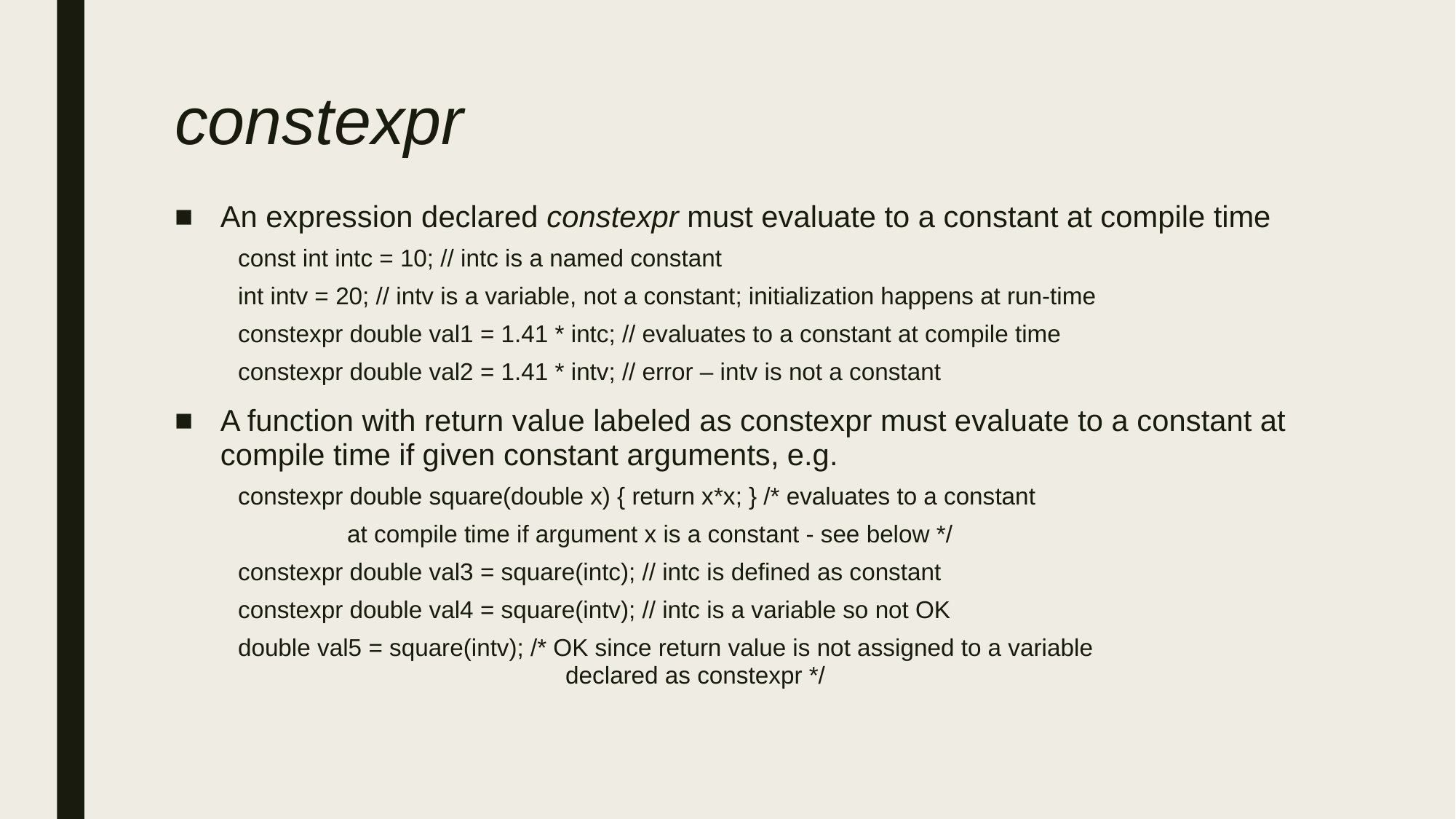

# constexpr
An expression declared constexpr must evaluate to a constant at compile time
const int intc = 10; // intc is a named constant
int intv = 20; // intv is a variable, not a constant; initialization happens at run-time
constexpr double val1 = 1.41 * intc; // evaluates to a constant at compile time
constexpr double val2 = 1.41 * intv; // error – intv is not a constant
A function with return value labeled as constexpr must evaluate to a constant at compile time if given constant arguments, e.g.
constexpr double square(double x) { return x*x; } /* evaluates to a constant
	at compile time if argument x is a constant - see below */
constexpr double val3 = square(intc); // intc is defined as constant
constexpr double val4 = square(intv); // intc is a variable so not OK
double val5 = square(intv); /* OK since return value is not assigned to a variable 					declared as constexpr */